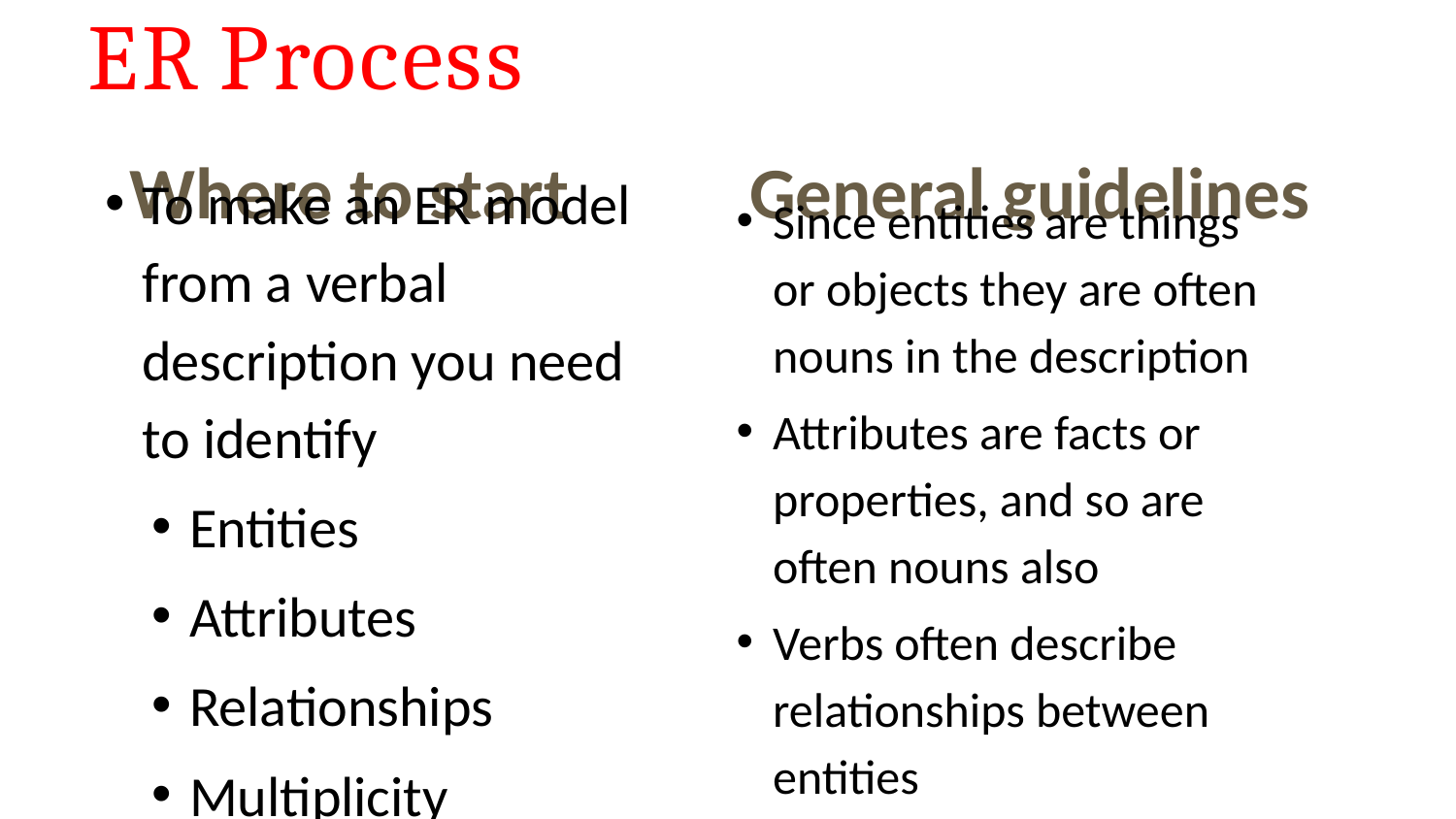

# ER Process
To make an ER model from a verbal description you need to identify
Entities
Attributes
Relationships
Multiplicity
Where to start

 General guidelines
Since entities are things or objects they are often nouns in the description
Attributes are facts or properties, and so are often nouns also
Verbs often describe relationships between entities

2